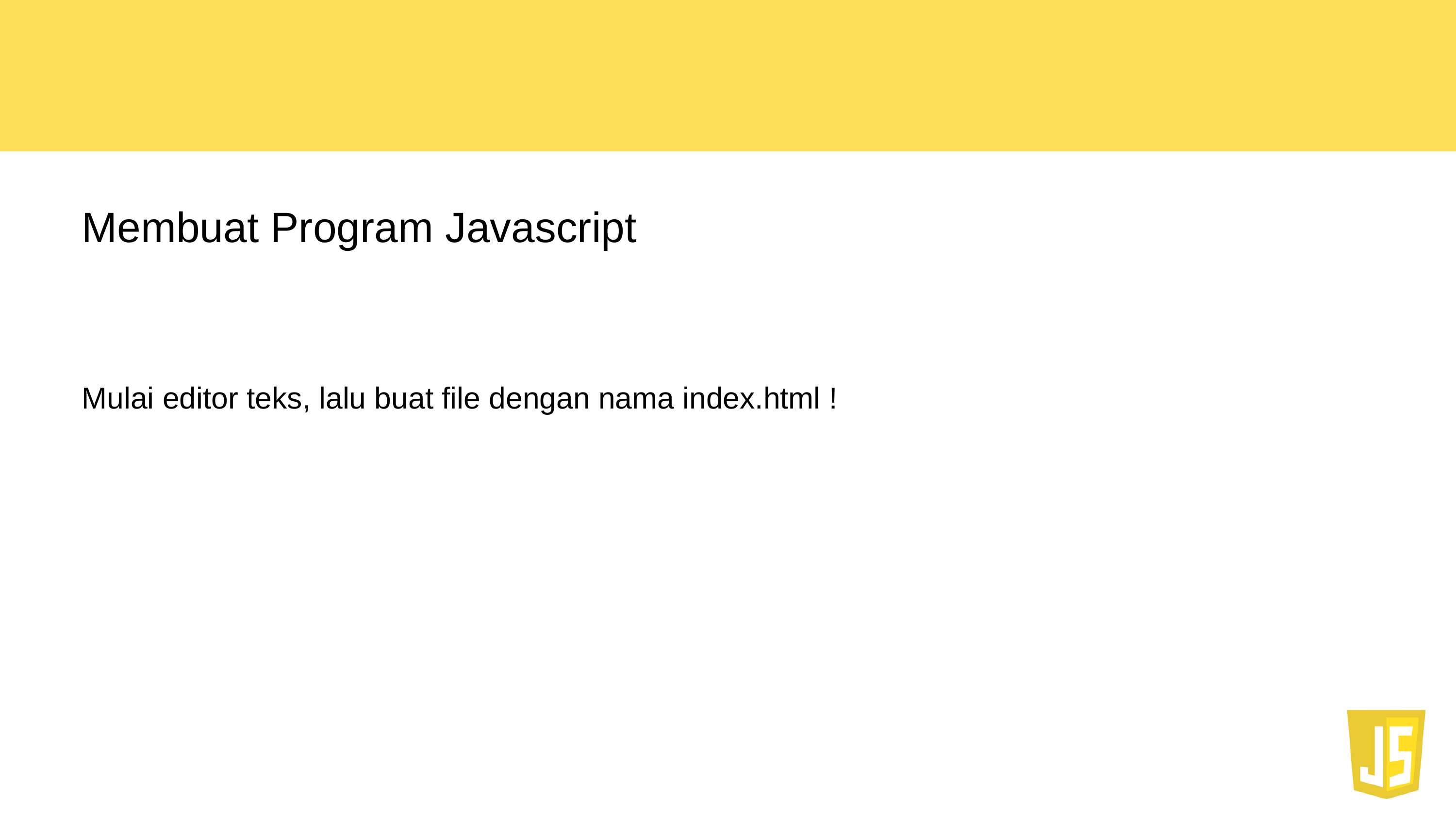

Membuat Program Javascript
Mulai editor teks, lalu buat file dengan nama index.html !